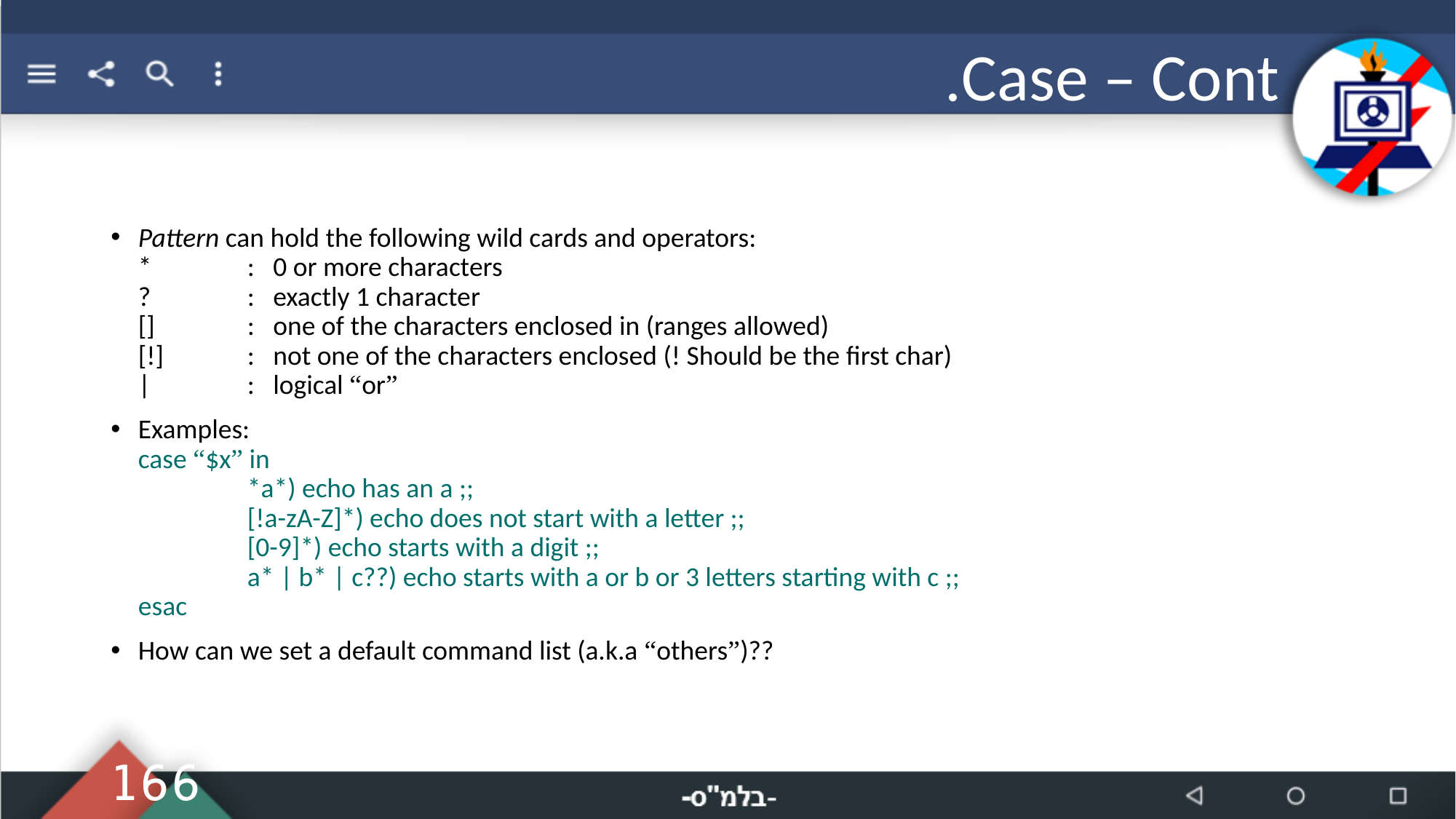

# Case – Cont.
Pattern can hold the following wild cards and operators:
* 	:   0 or more characters
?	:   exactly 1 character
[]	:   one of the characters enclosed in (ranges allowed)
[!]	:   not one of the characters enclosed (! Should be the first char)
|	:   logical “or”
Examples:
case “$x” in
	*a*) echo has an a ;;
	[!a-zA-Z]*) echo does not start with a letter ;;
	[0-9]*) echo starts with a digit ;;
	a* | b* | c??) echo starts with a or b or 3 letters starting with c ;;
esac
How can we set a default command list (a.k.a “others”)??
166